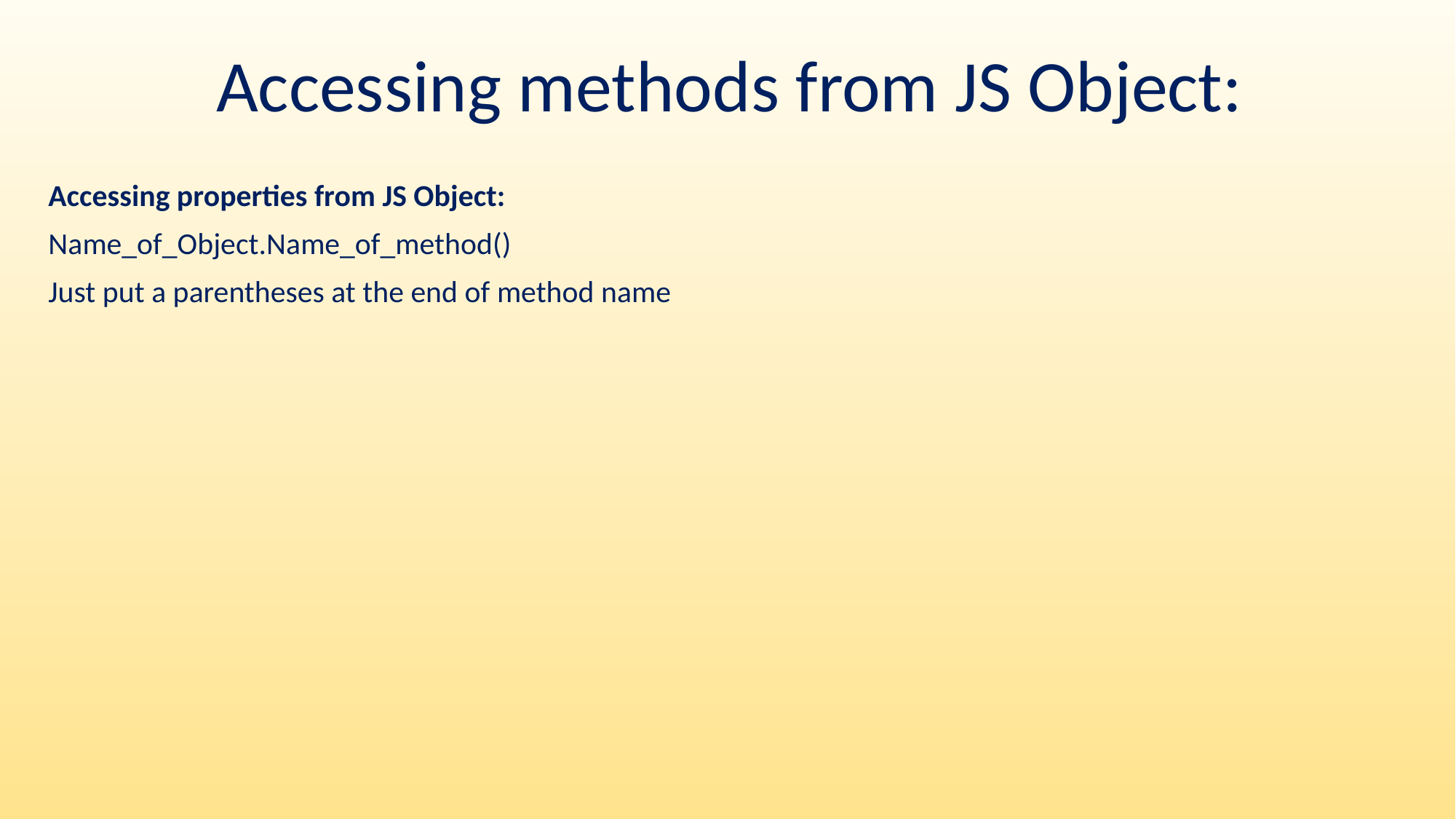

# Accessing methods from JS Object:
Accessing properties from JS Object:
Name_of_Object.Name_of_method()
Just put a parentheses at the end of method name